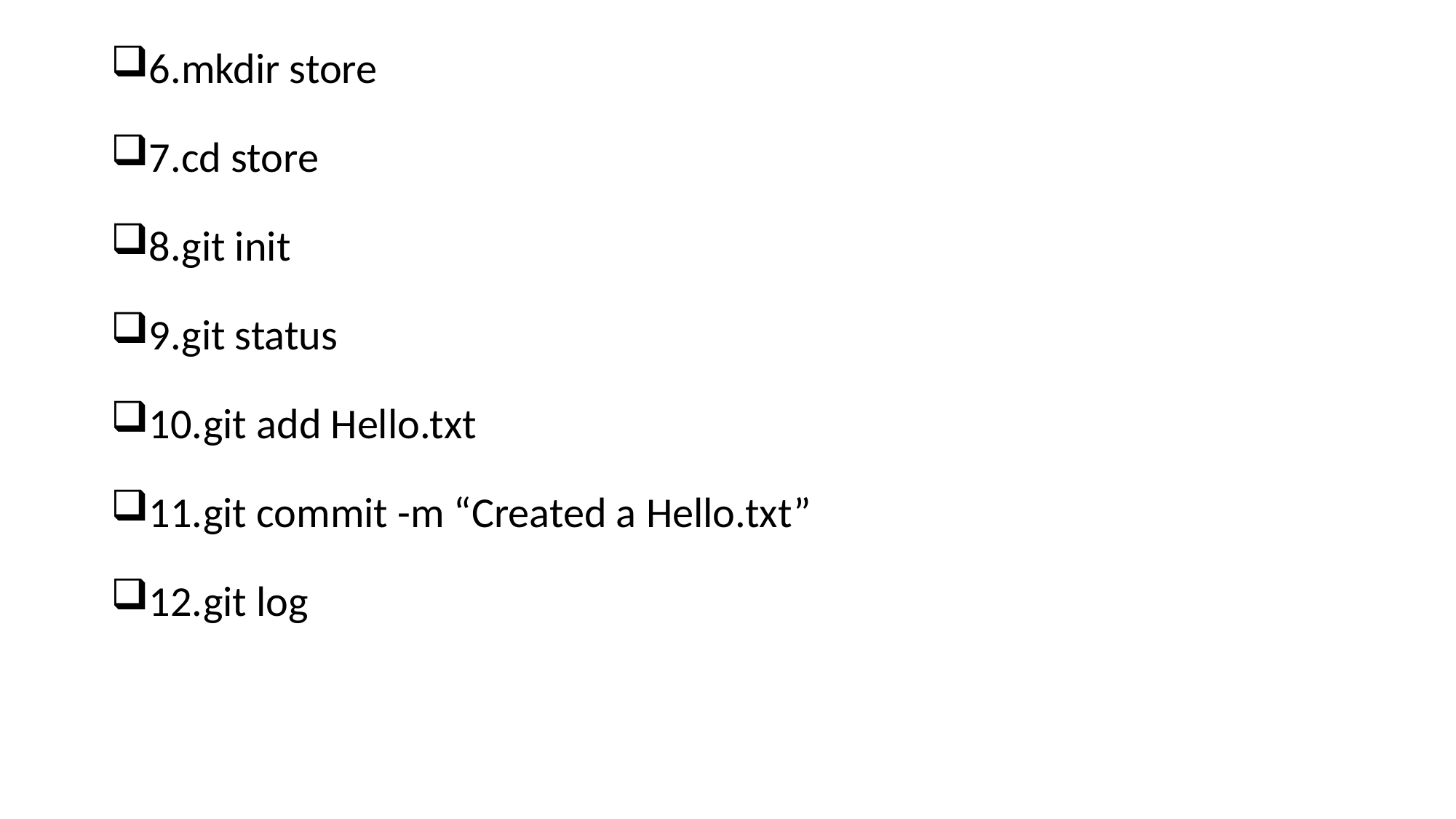

6.mkdir store
7.cd store
8.git init
9.git status
10.git add Hello.txt
11.git commit -m “Created a Hello.txt”
12.git log